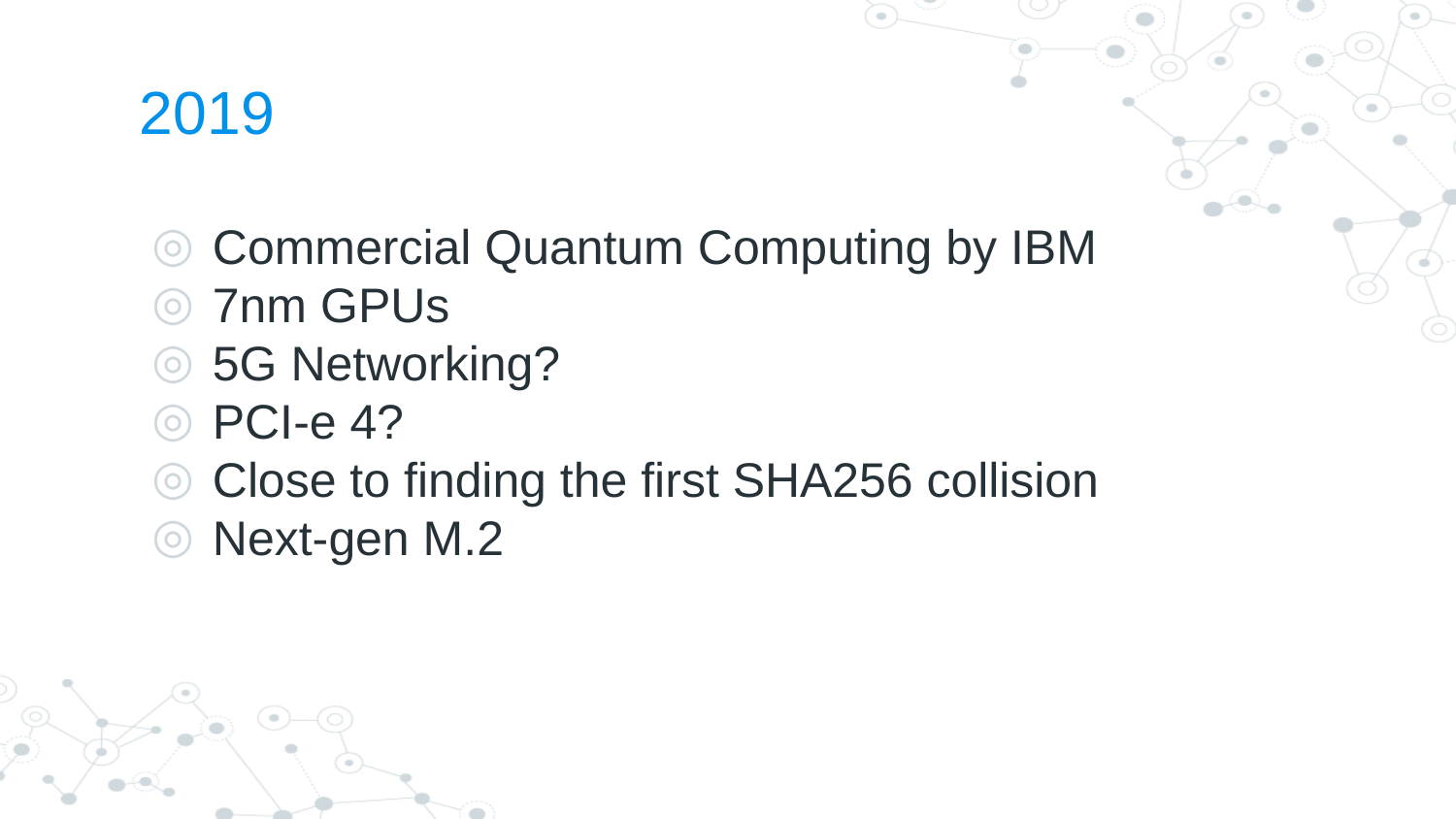

# 2019
Commercial Quantum Computing by IBM
7nm GPUs
5G Networking?
PCI-e 4?
Close to finding the first SHA256 collision
Next-gen M.2